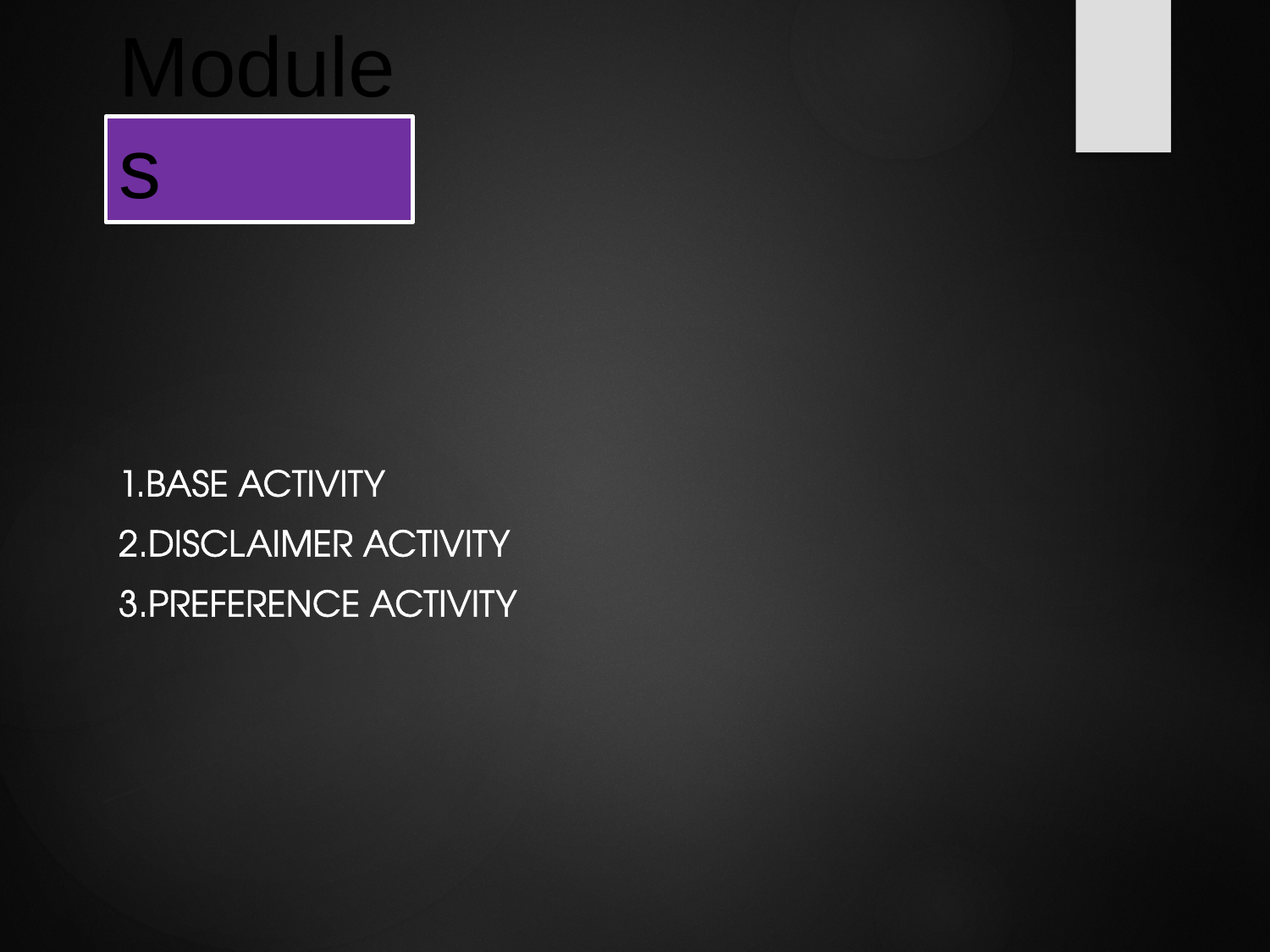

# Modules
1.Base Activity
2.Disclaimer Activity
3.Preference Activity